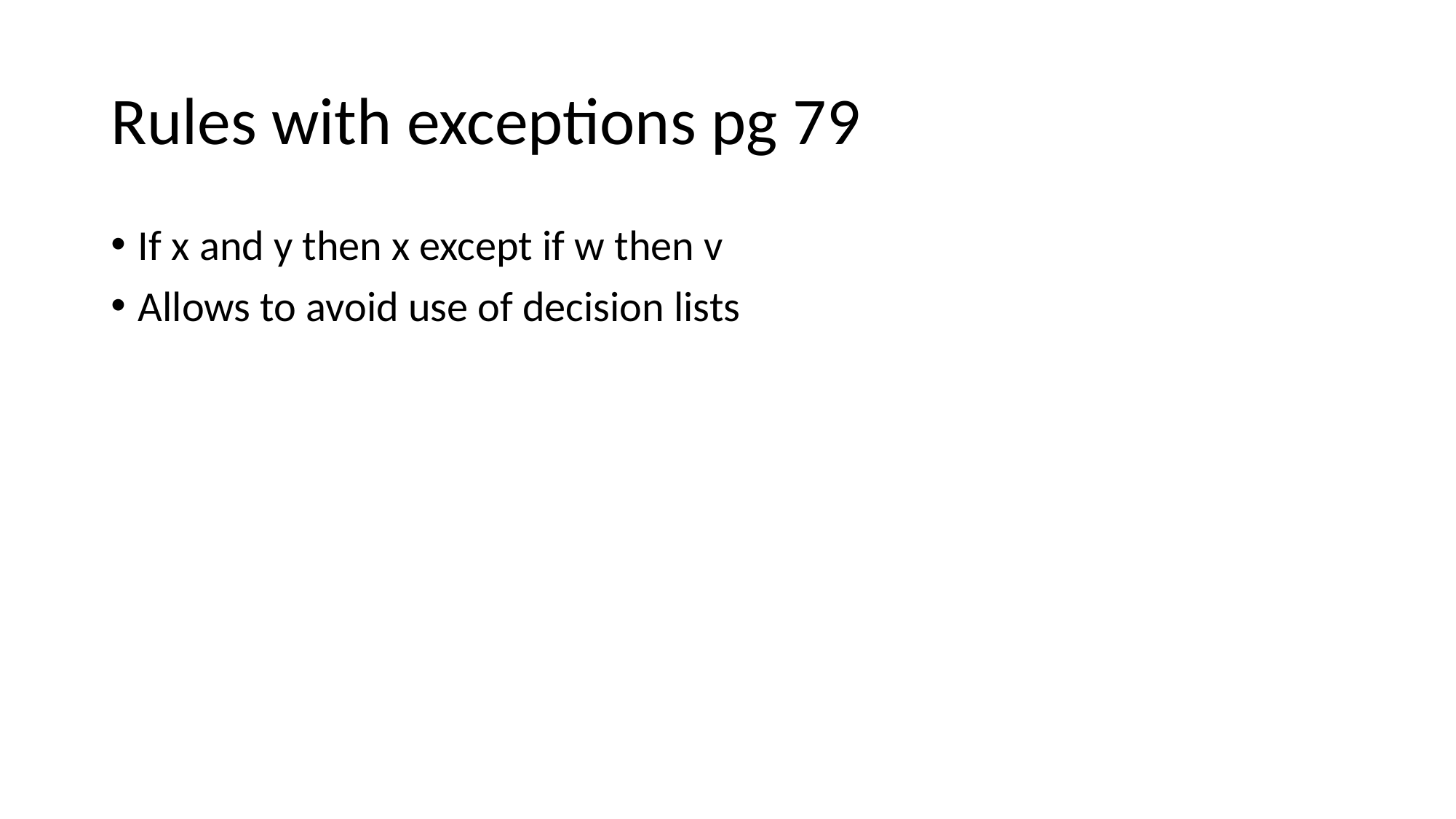

# Rules with exceptions pg 79
If x and y then x except if w then v
Allows to avoid use of decision lists